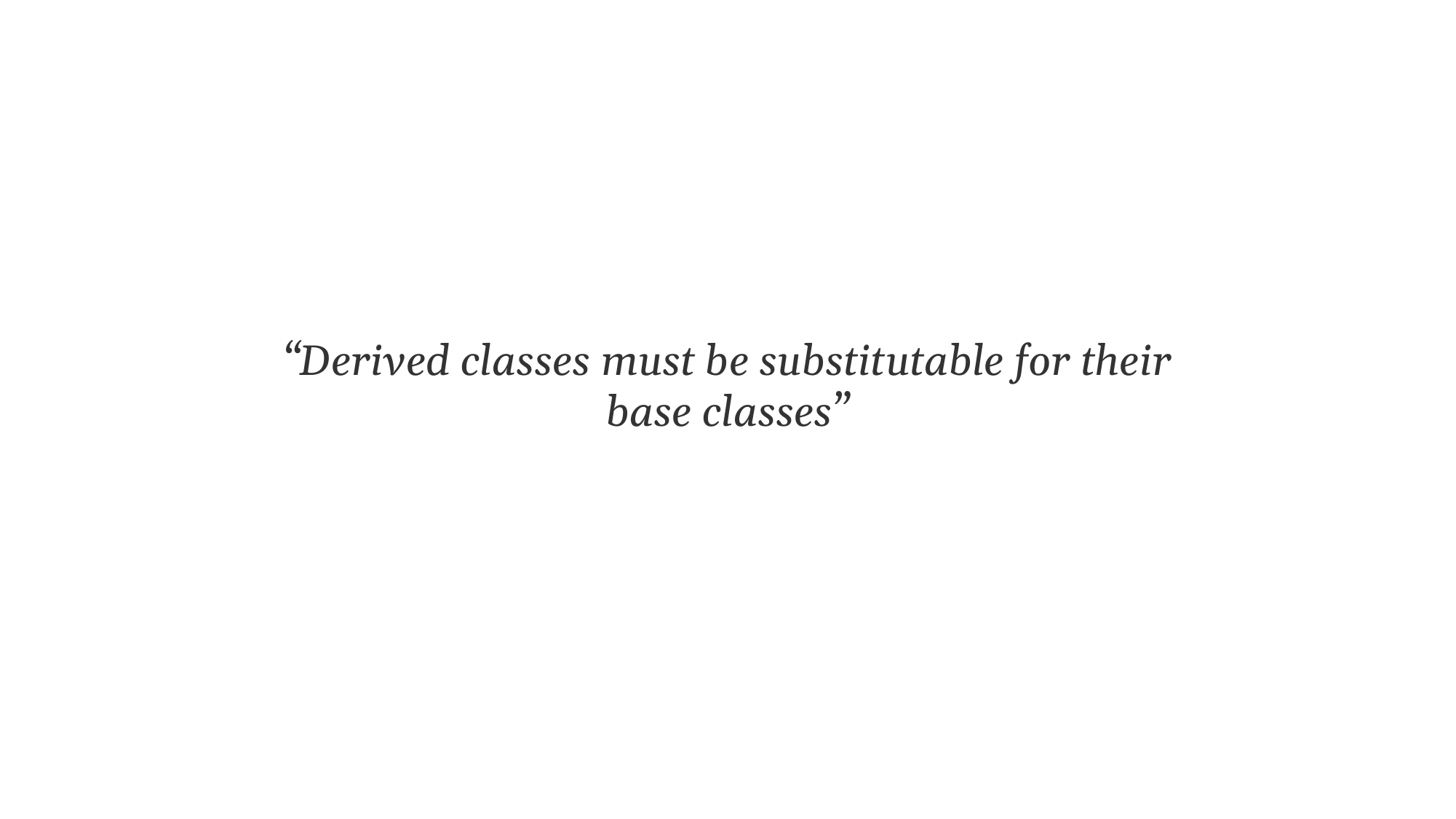

# “Derived classes must be substitutable for their base classes”